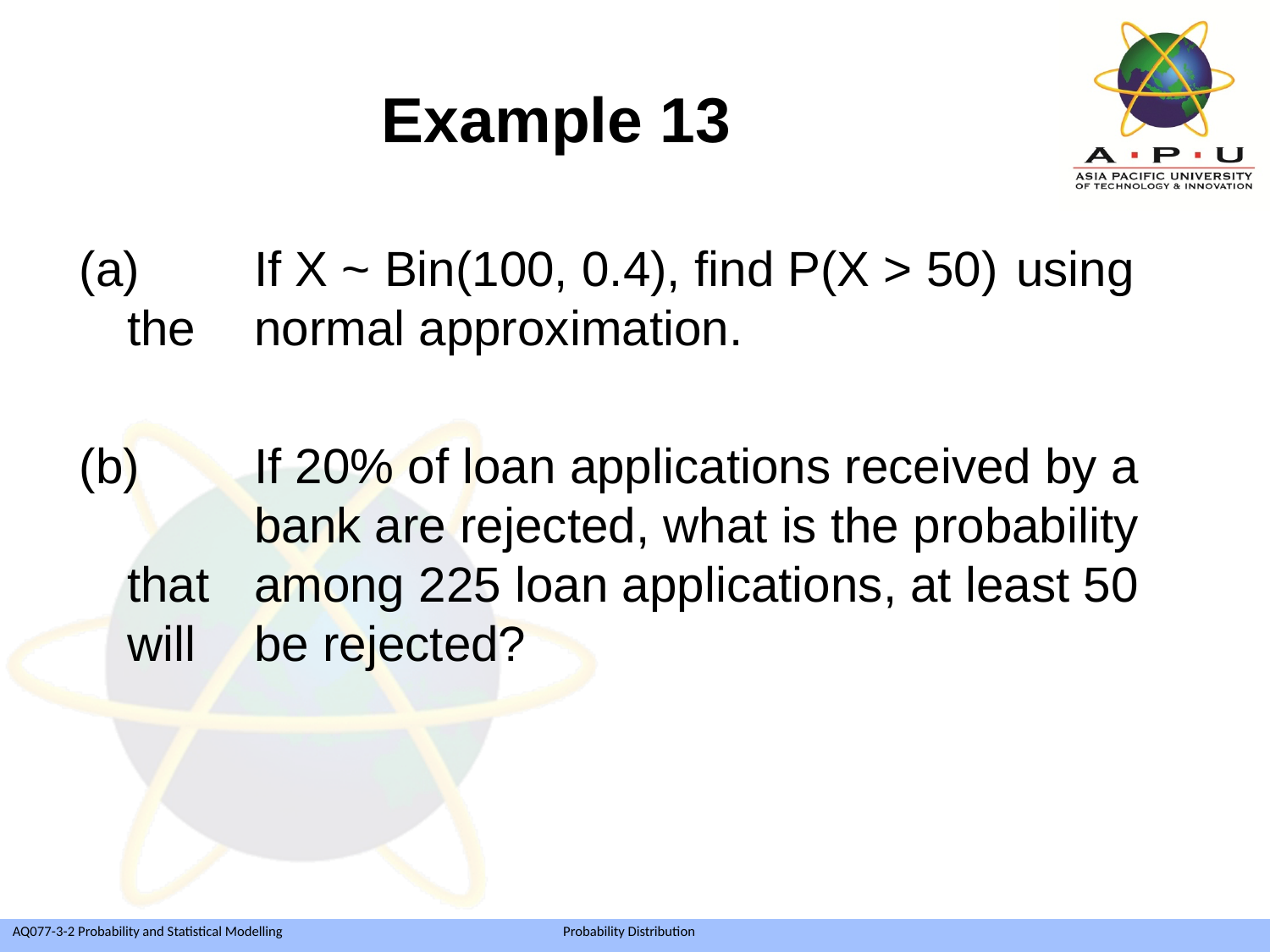

Example 13
(a)	If X ~ Bin(100, 0.4), find P(X > 50) 	using the 	normal approximation.

(b)	If 20% of loan applications received by a 	bank are rejected, what is the probability that 	among 225 loan applications, at least 50 will 	be rejected?